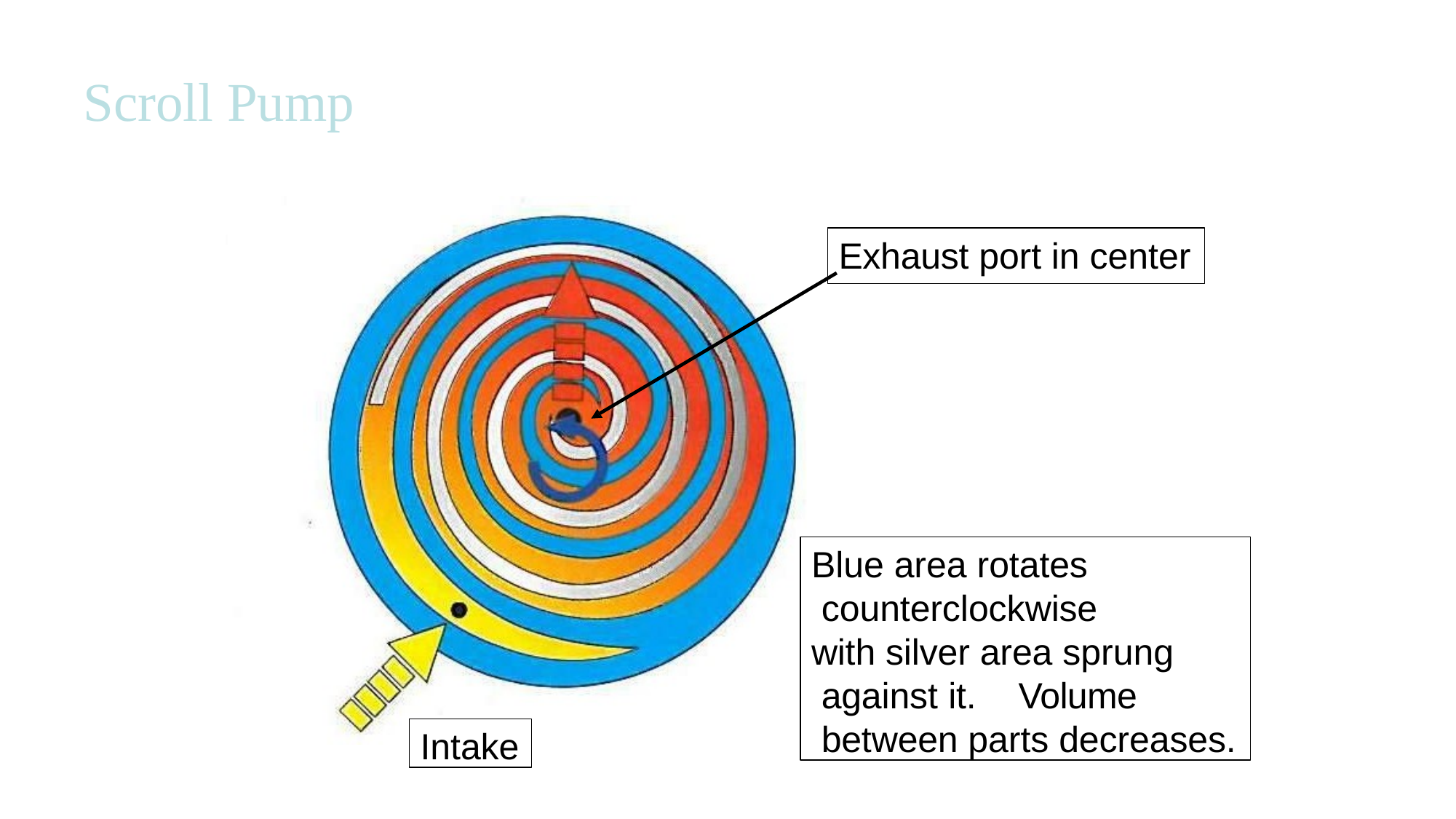

# Scroll Pump

Exhaust port in center

Blue area rotates counterclockwise
with silver area sprung  against it.	Volume  between parts decreases.
Intake